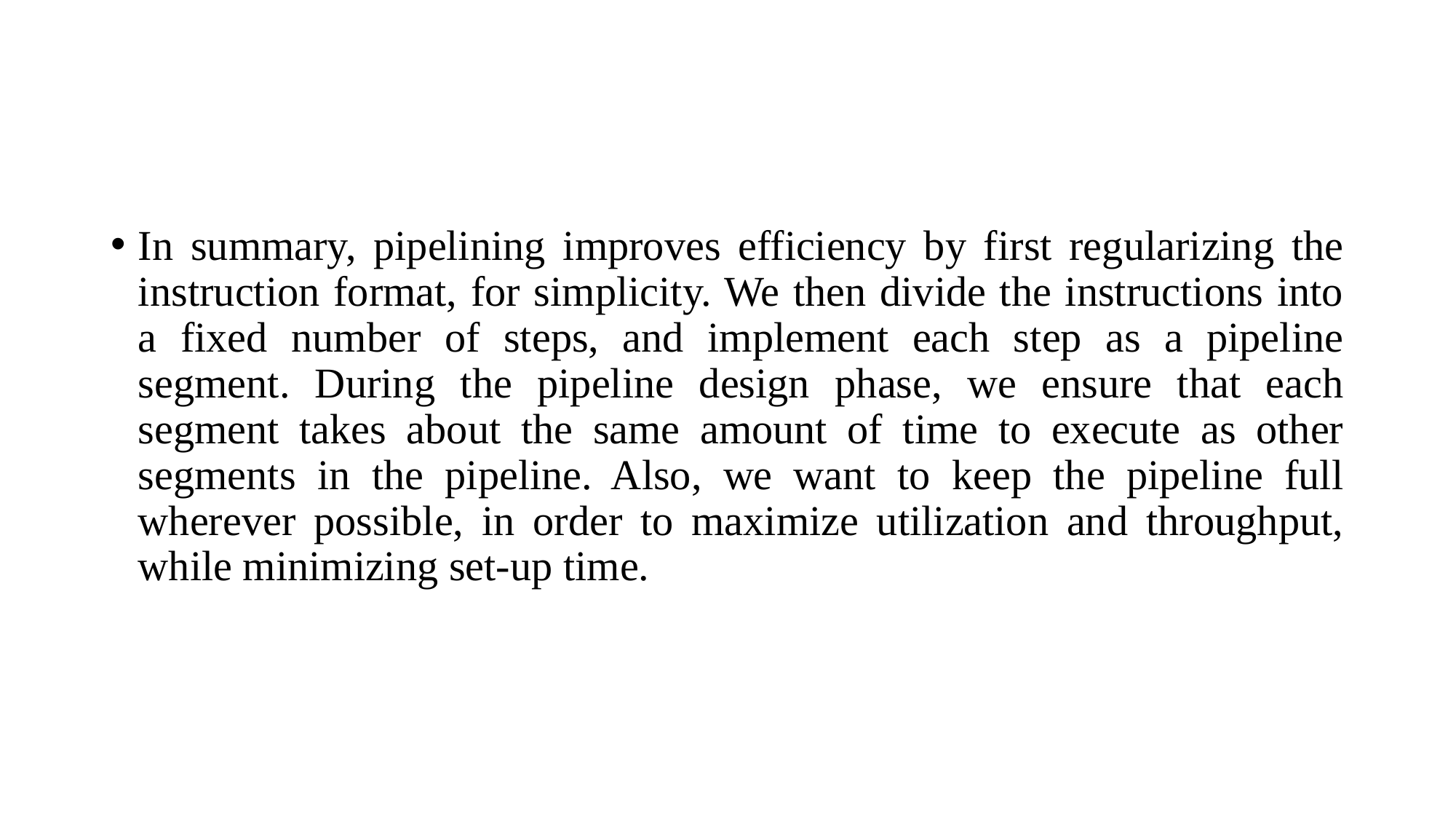

#
In summary, pipelining improves efficiency by first regularizing the instruction format, for simplicity. We then divide the instructions into a fixed number of steps, and implement each step as a pipeline segment. During the pipeline design phase, we ensure that each segment takes about the same amount of time to execute as other segments in the pipeline. Also, we want to keep the pipeline full wherever possible, in order to maximize utilization and throughput, while minimizing set-up time.